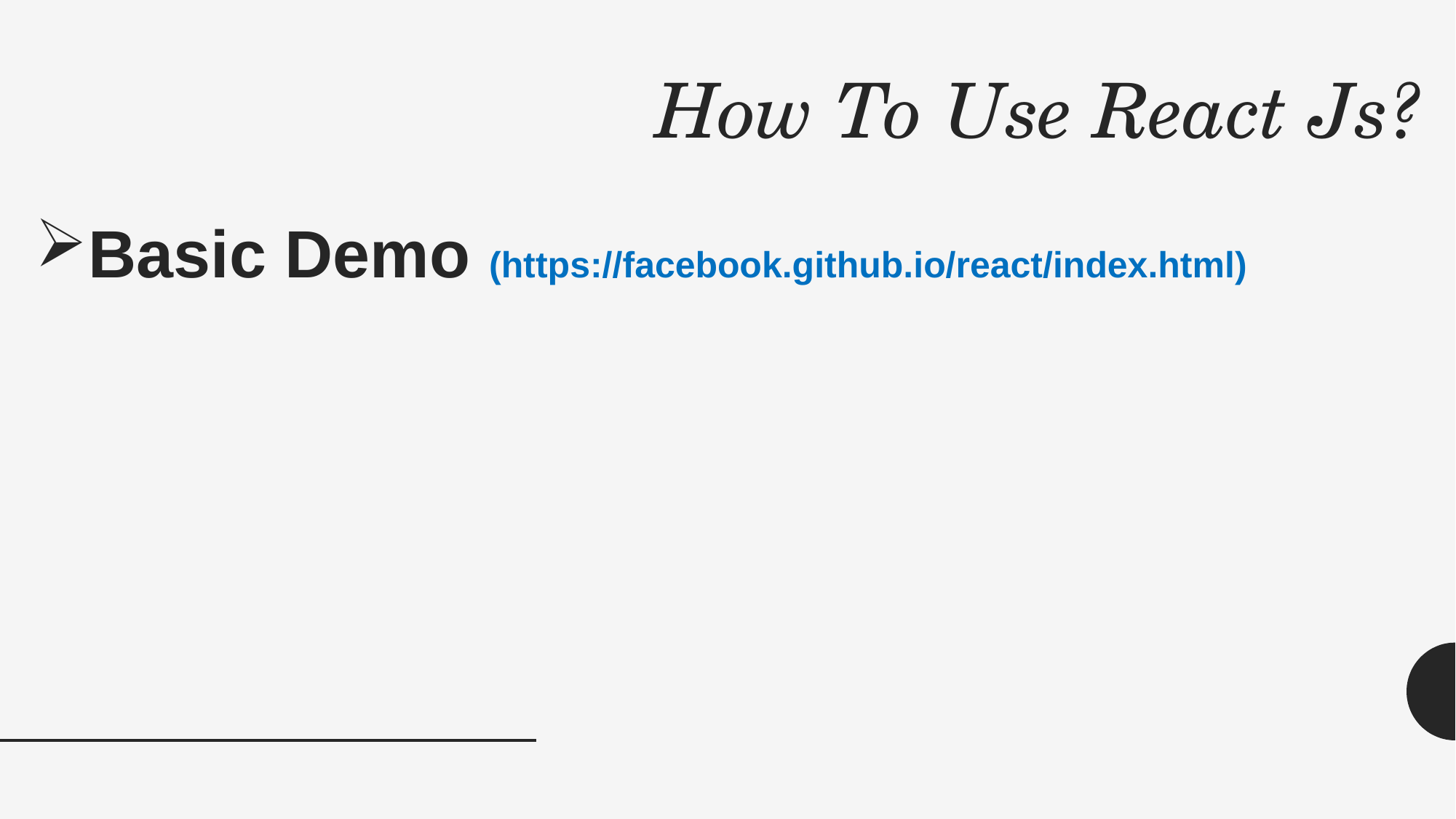

# How To Use React Js?

Basic Demo (https://facebook.github.io/react/index.html)